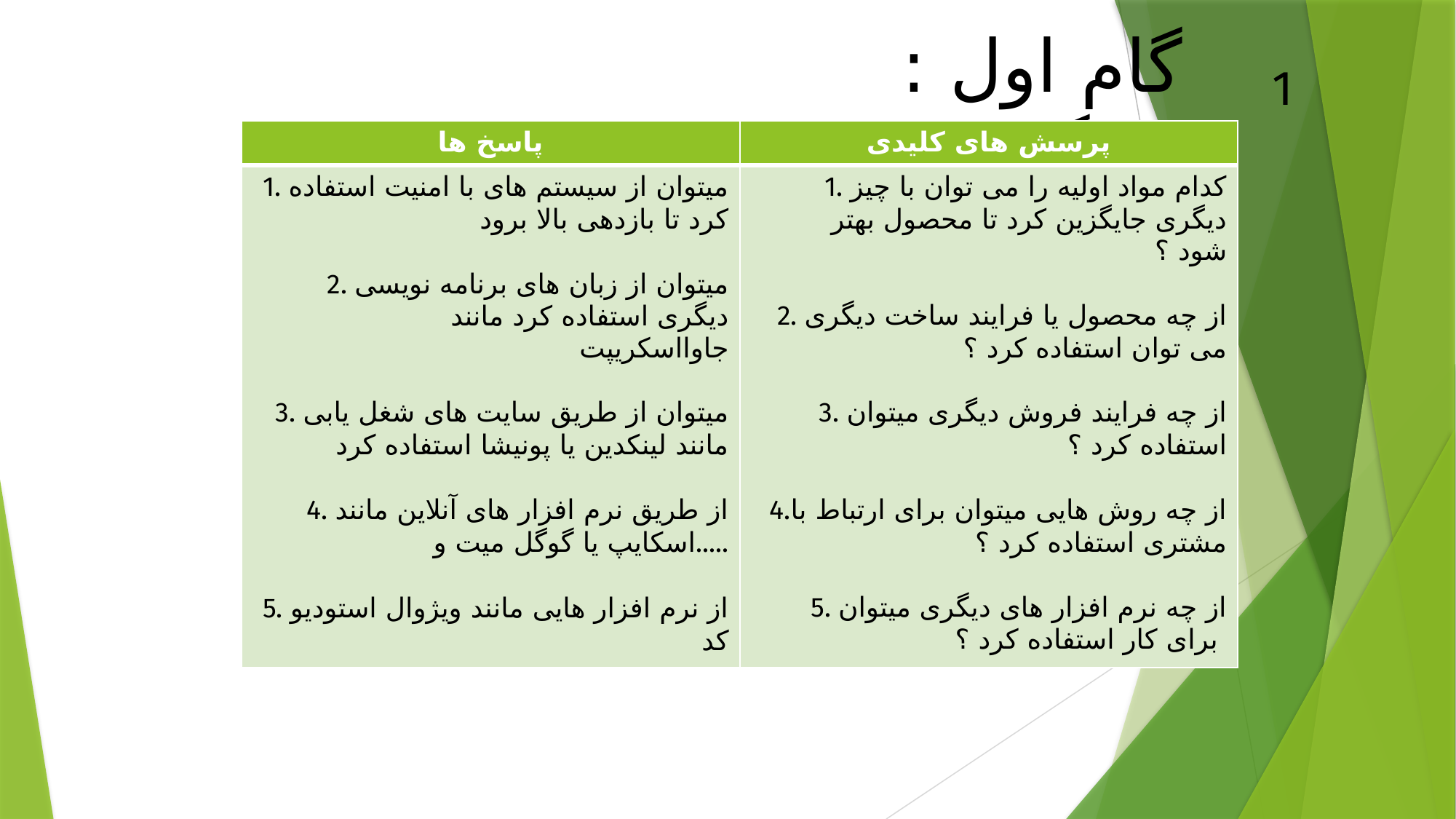

گام اول : جایگزینی
1
| پاسخ ها | پرسش های کلیدی |
| --- | --- |
| 1. میتوان از سیستم های با امنیت استفاده کرد تا بازدهی بالا برود 2. میتوان از زبان های برنامه نویسی دیگری استفاده کرد مانند جاوااسکریپت 3. میتوان از طریق سایت های شغل یابی مانند لینکدین یا پونیشا استفاده کرد 4. از طریق نرم افزار های آنلاین مانند اسکایپ یا گوگل میت و..... 5. از نرم افزار هایی مانند ویژوال استودیو کد | 1. کدام مواد اولیه را می توان با چیز دیگری جایگزین کرد تا محصول بهتر شود ؟ 2. از چه محصول یا فرایند ساخت دیگری می توان استفاده کرد ؟ 3. از چه فرایند فروش دیگری میتوان استفاده کرد ؟ 4.از چه روش هایی میتوان برای ارتباط با مشتری استفاده کرد ؟ 5. از چه نرم افزار های دیگری میتوان برای کار استفاده کرد ؟ |